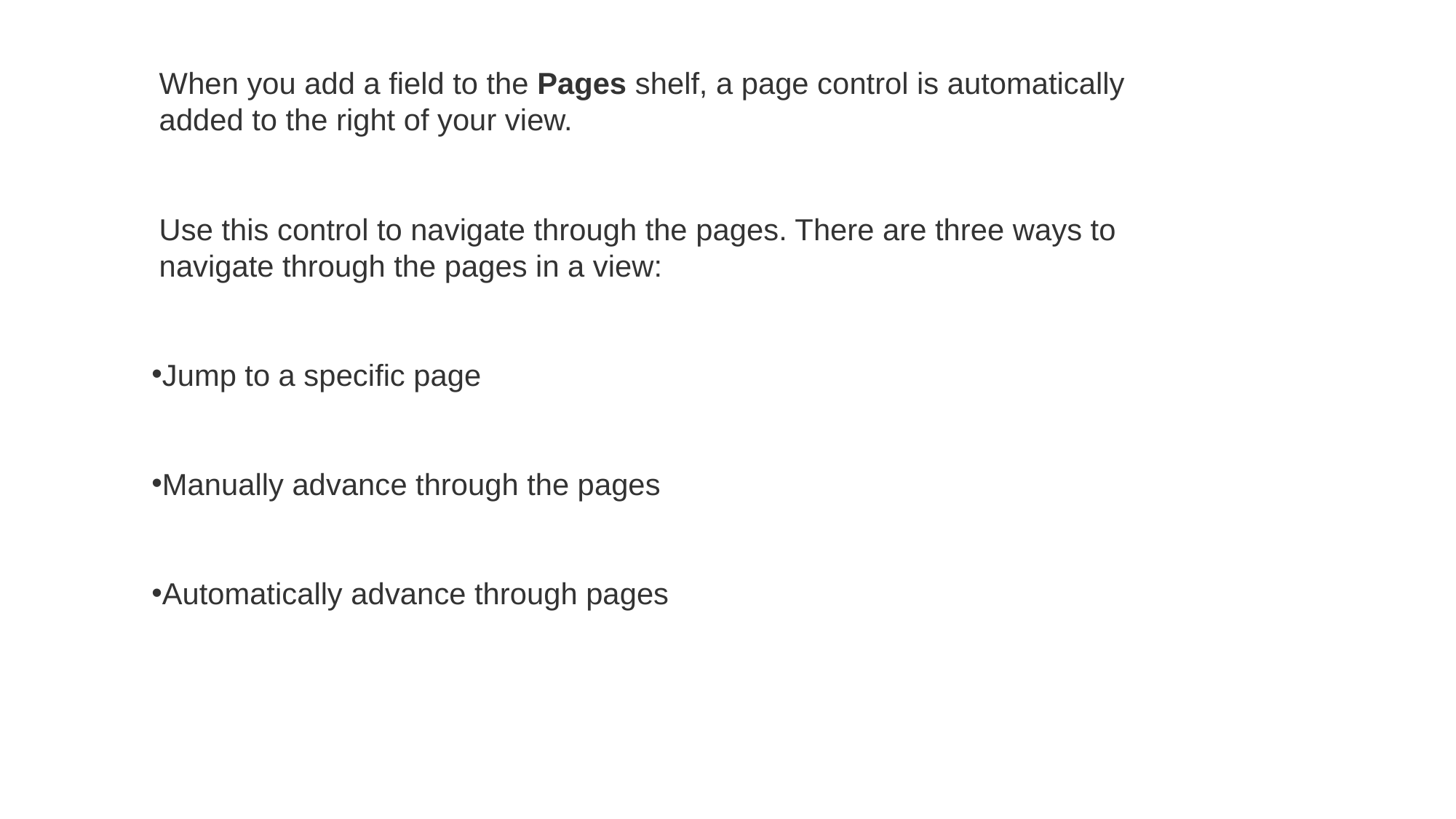

When you add a field to the Pages shelf, a page control is automatically added to the right of your view.

Use this control to navigate through the pages. There are three ways to navigate through the pages in a view:

Jump to a specific page

Manually advance through the pages

Automatically advance through pages